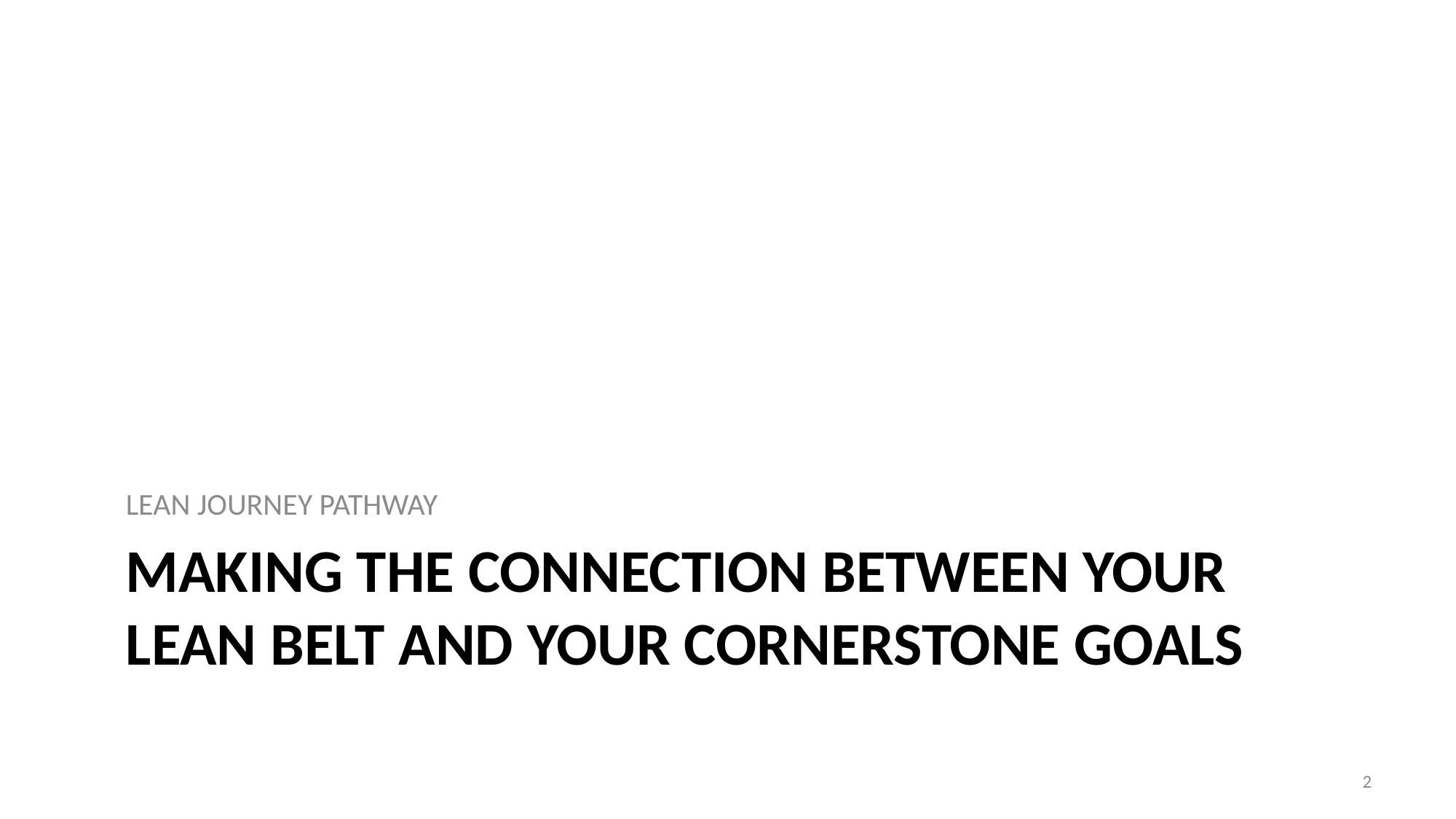

LEAN JOURNEY PATHWAY
# Making the connection between your lean belt and your cornerstone goals
2